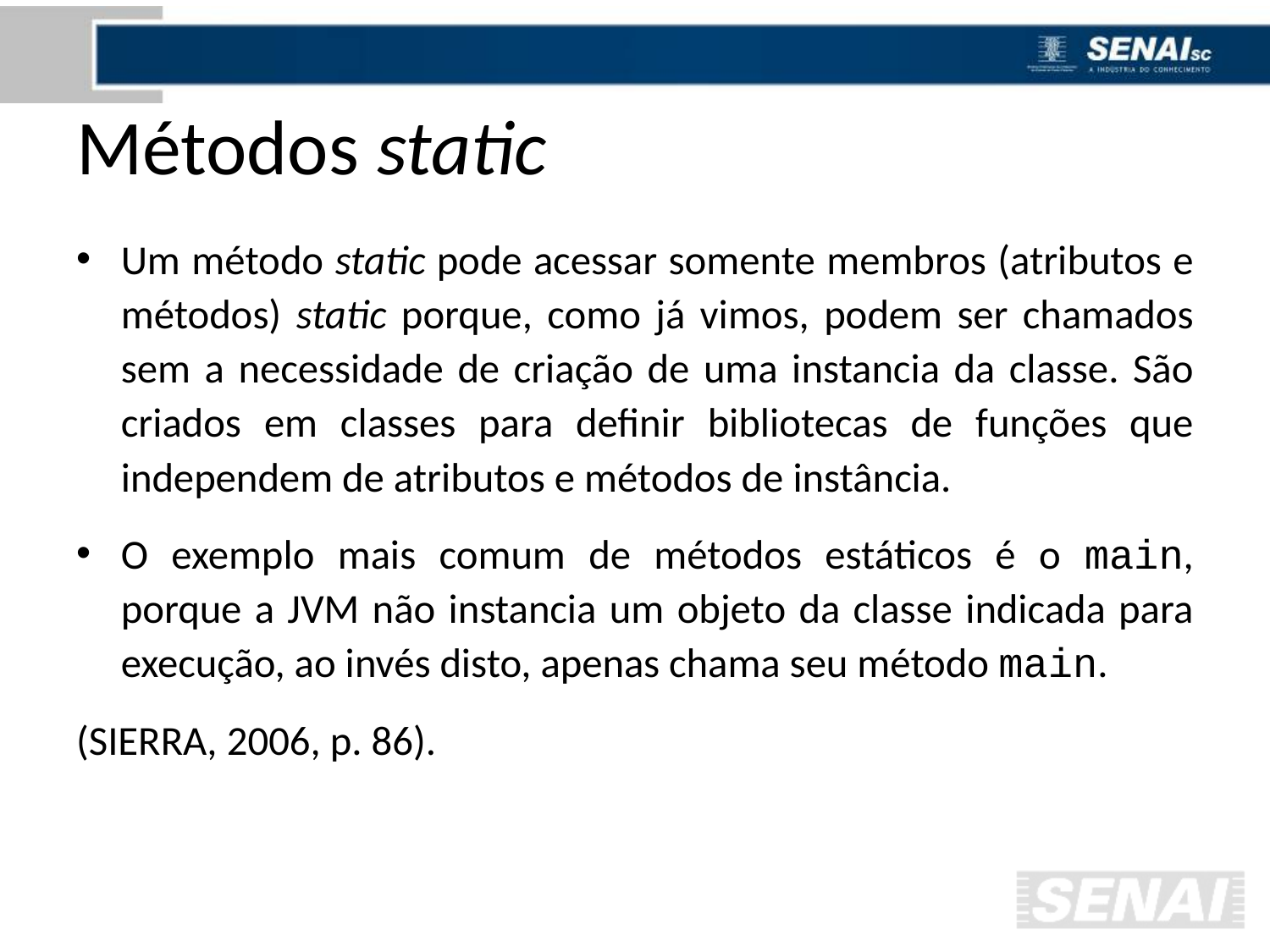

# Métodos static
Um método static pode acessar somente membros (atributos e métodos) static porque, como já vimos, podem ser chamados sem a necessidade de criação de uma instancia da classe. São criados em classes para definir bibliotecas de funções que independem de atributos e métodos de instância.
O exemplo mais comum de métodos estáticos é o main, porque a JVM não instancia um objeto da classe indicada para execução, ao invés disto, apenas chama seu método main.
(SIERRA, 2006, p. 86).